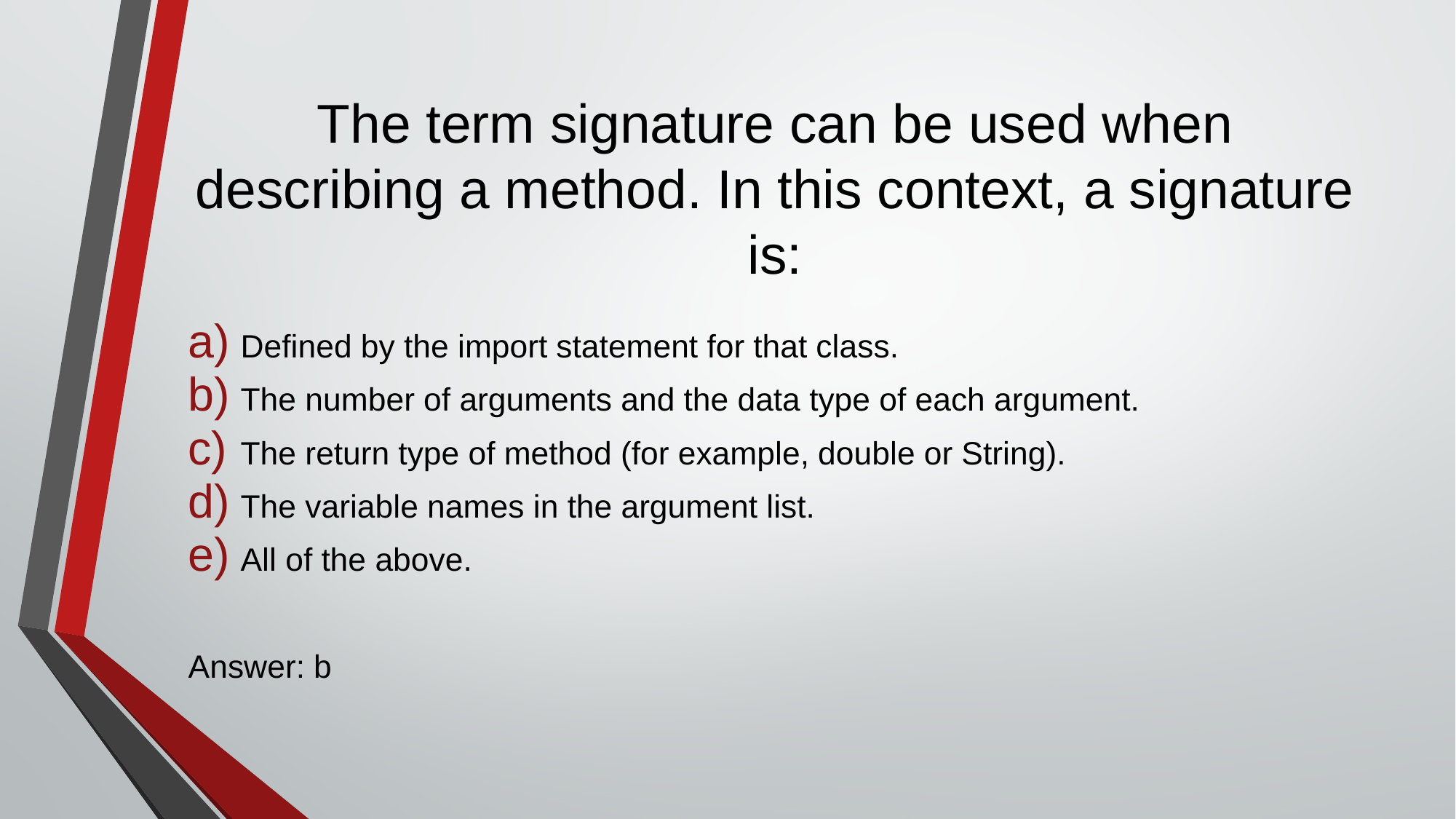

# The term signature can be used when describing a method. In this context, a signature is:
Defined by the import statement for that class.
The number of arguments and the data type of each argument.
The return type of method (for example, double or String).
The variable names in the argument list.
All of the above.

Answer: b